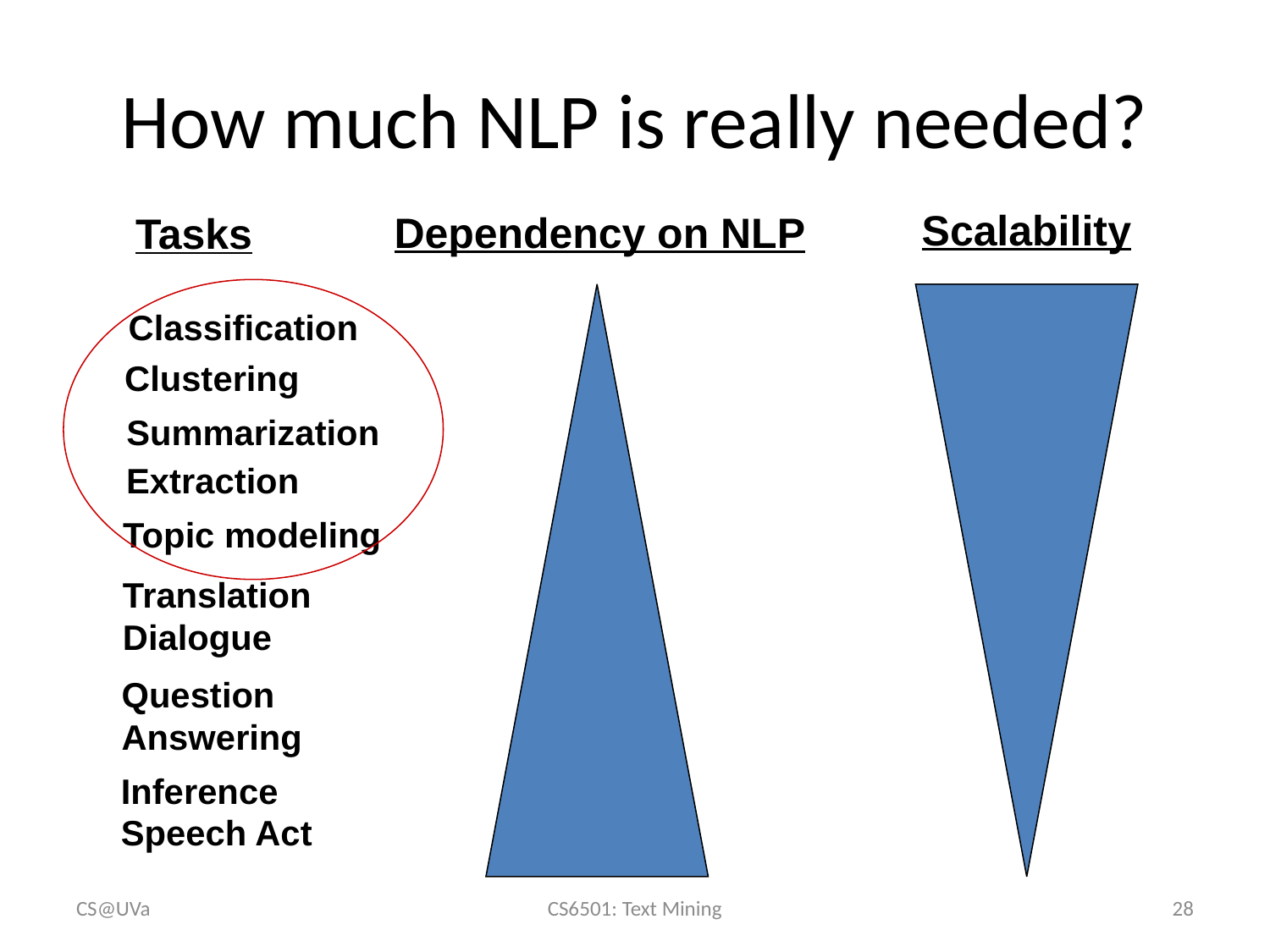

# How much NLP is really needed?
Scalability
Dependency on NLP
Tasks

Classification
Clustering
Summarization
Extraction
Topic modeling
Translation
Dialogue
Question
Answering
Inference
Speech Act
CS@UVa
CS6501: Text Mining
28